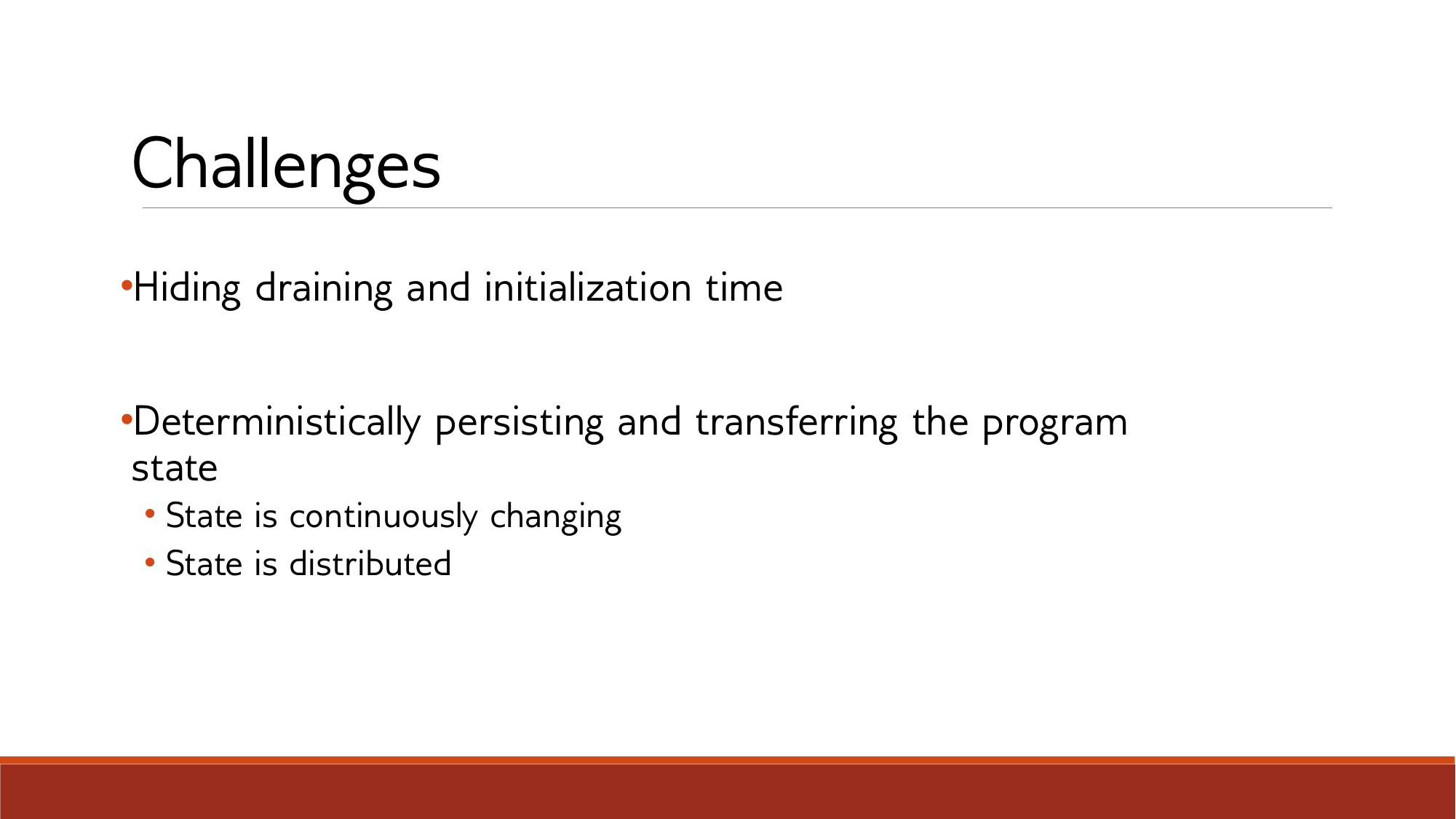

Challenges
Hiding draining and initialization time

Deterministically persisting and transferring the program state
State is continuously changing
State is distributed